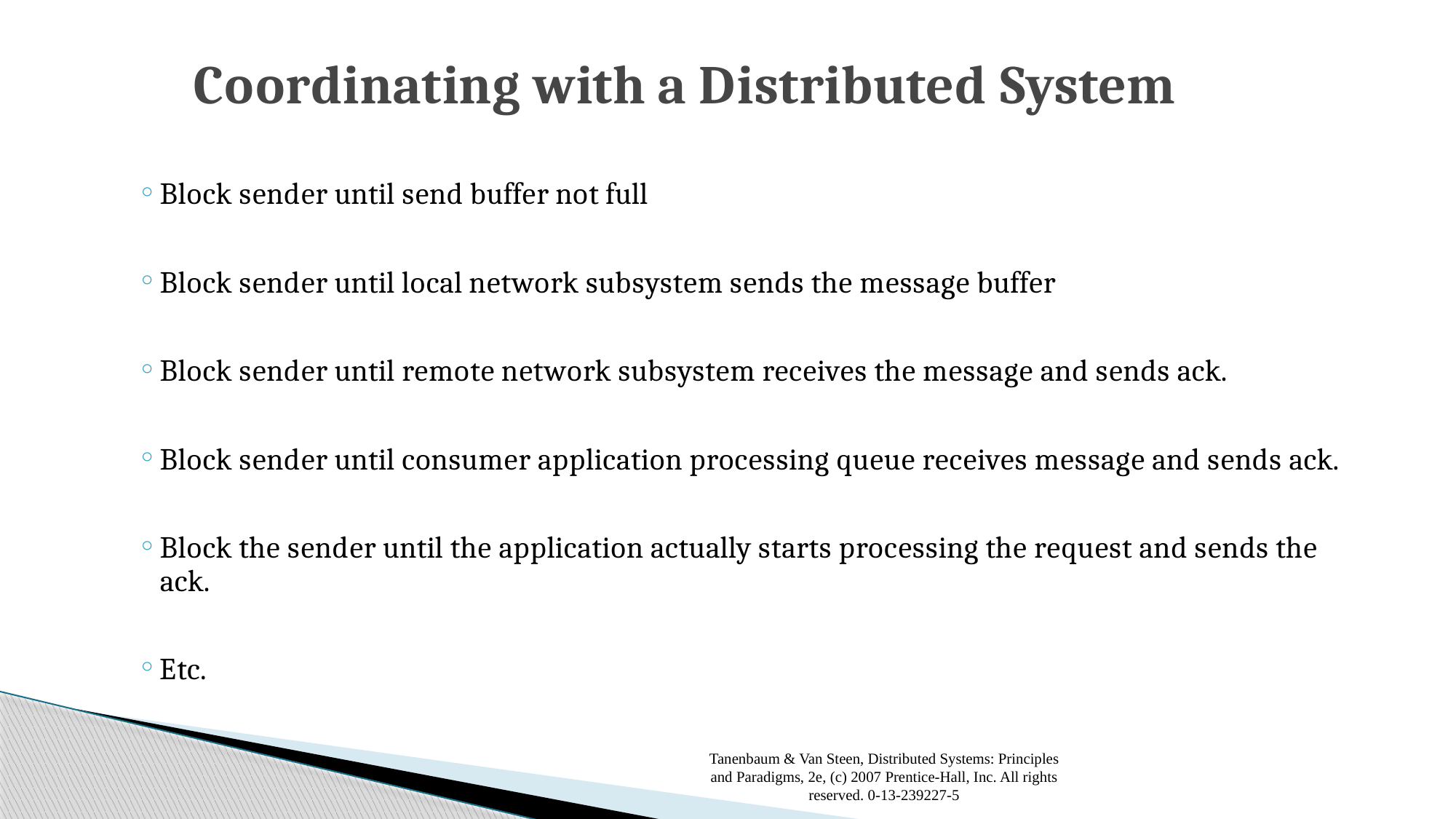

# Coordinating with a Distributed System

Block sender until send buffer not full

Block sender until local network subsystem sends the message buffer

Block sender until remote network subsystem receives the message and sends ack.

Block sender until consumer application processing queue receives message and sends ack.

Block the sender until the application actually starts processing the request and sends the ack.

Etc.
Tanenbaum & Van Steen, Distributed Systems: Principles and Paradigms, 2e, (c) 2007 Prentice-Hall, Inc. All rights reserved. 0-13-239227-5